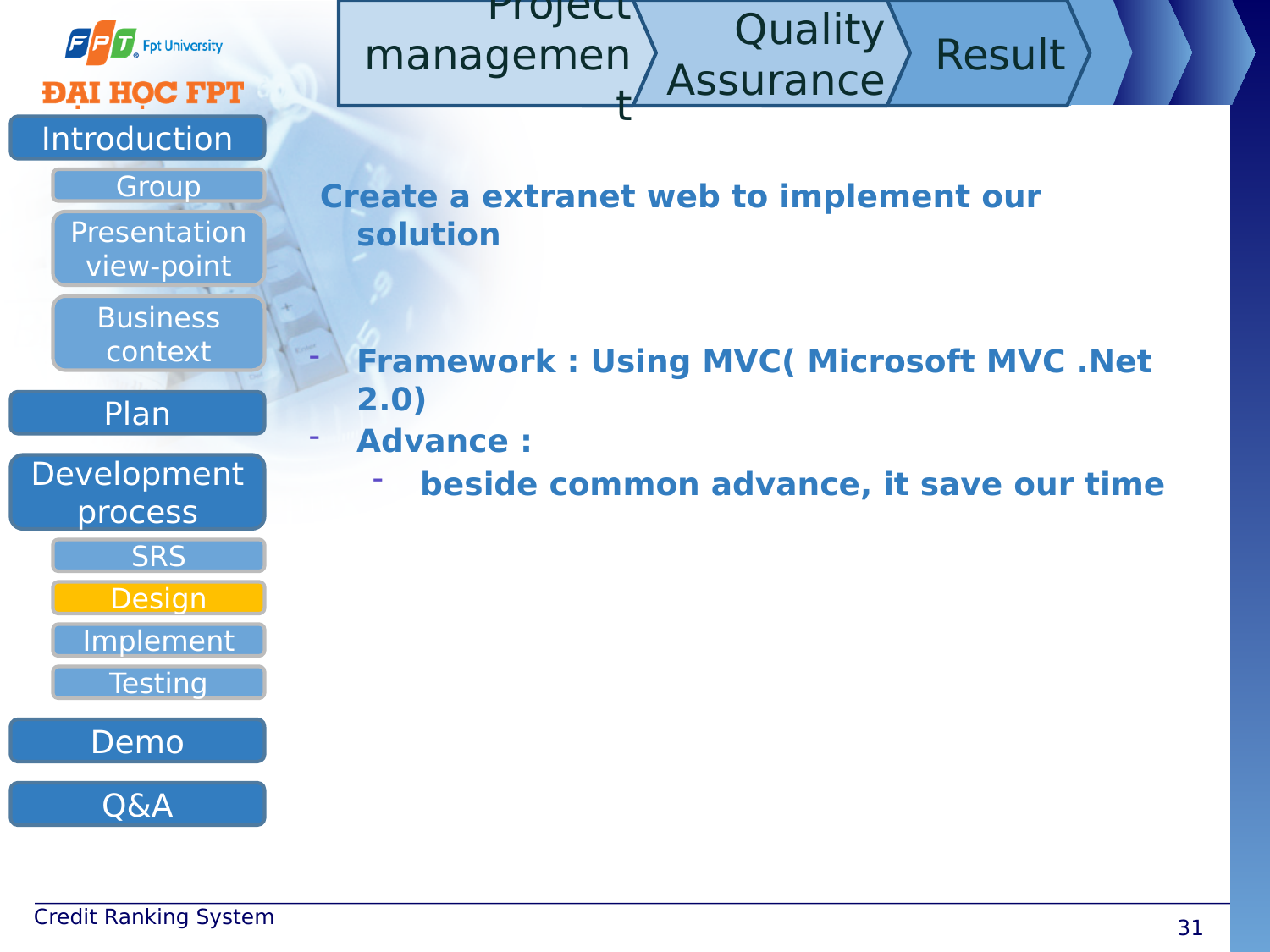

Project management
Quality Assurance
Result
Introduction
Group
Presentation view-point
Business context
Development process
SRS
Design
Implement
Testing
Demo
Q&A
Plan
 Create a extranet web to implement our solution

Framework : Using MVC( Microsoft MVC .Net 2.0)
Advance :
beside common advance, it save our time

Credit Ranking System
31